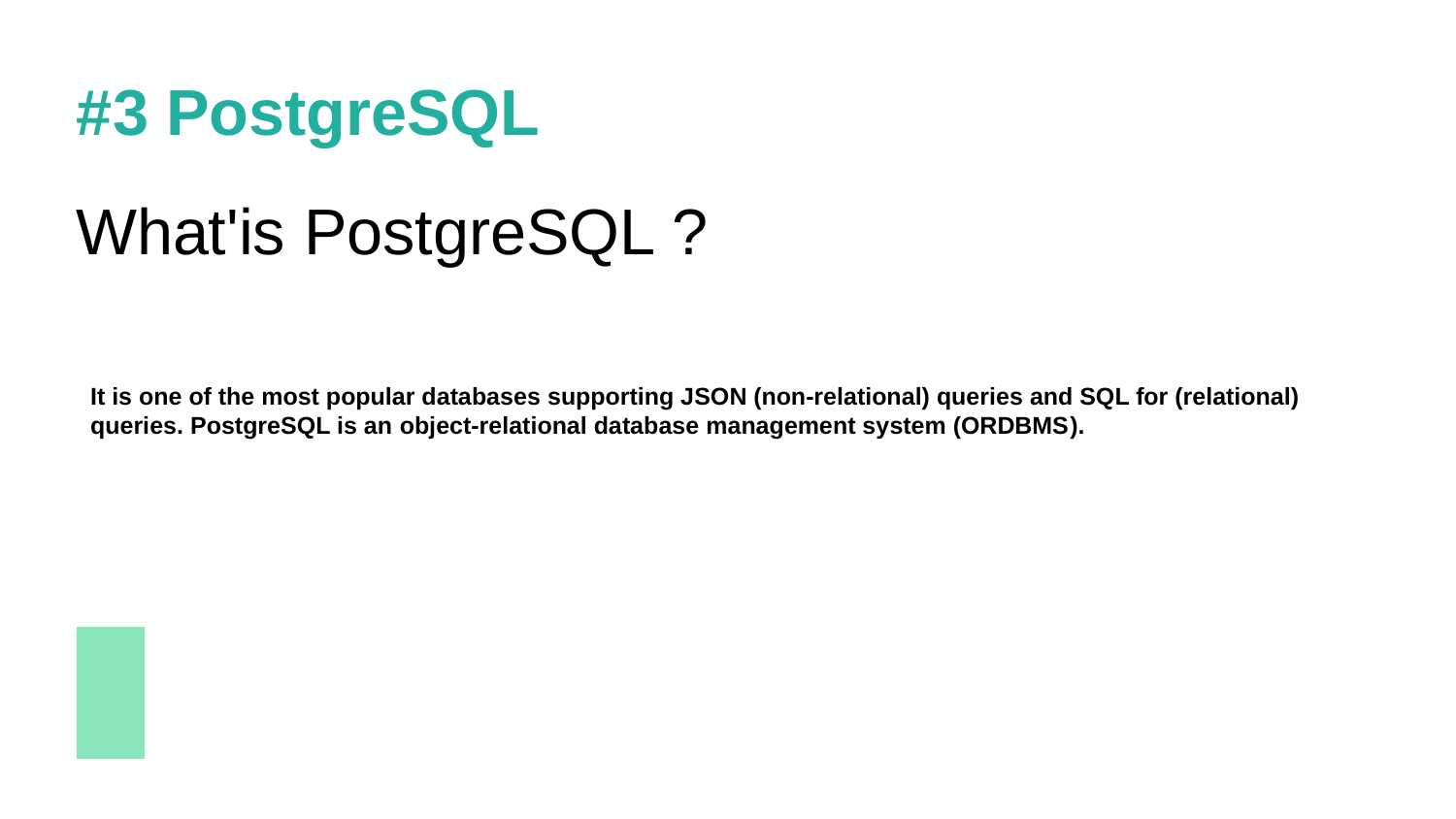

#3 PostgreSQL
What'is PostgreSQL ?
It is one of the most popular databases supporting JSON (non-relational) queries and SQL for (relational) queries. PostgreSQL is an object-relational database management system (ORDBMS).
#
6